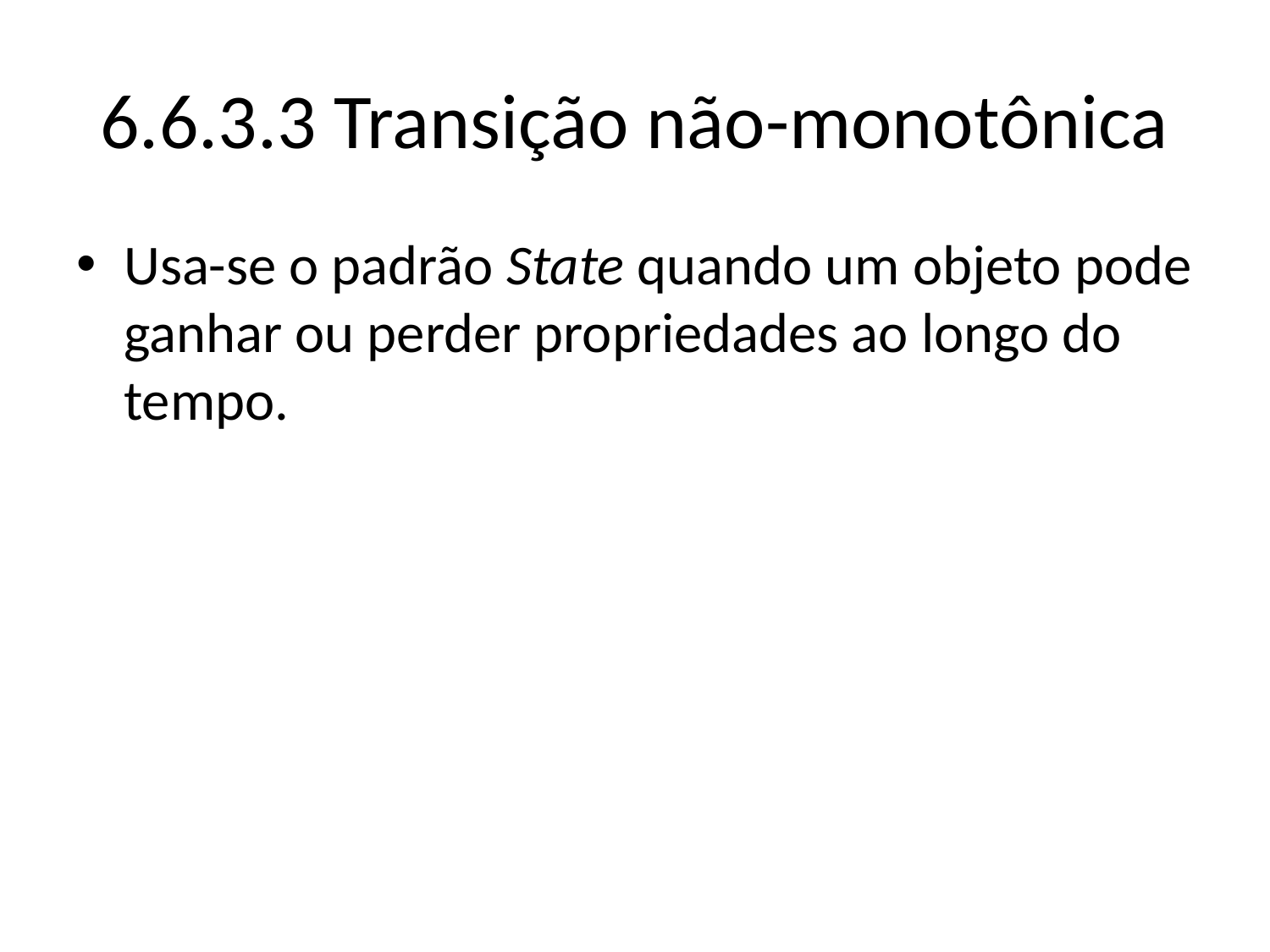

# 6.6.3.3 Transição não-monotônica
Usa-se o padrão State quando um objeto pode ganhar ou perder propriedades ao longo do tempo.